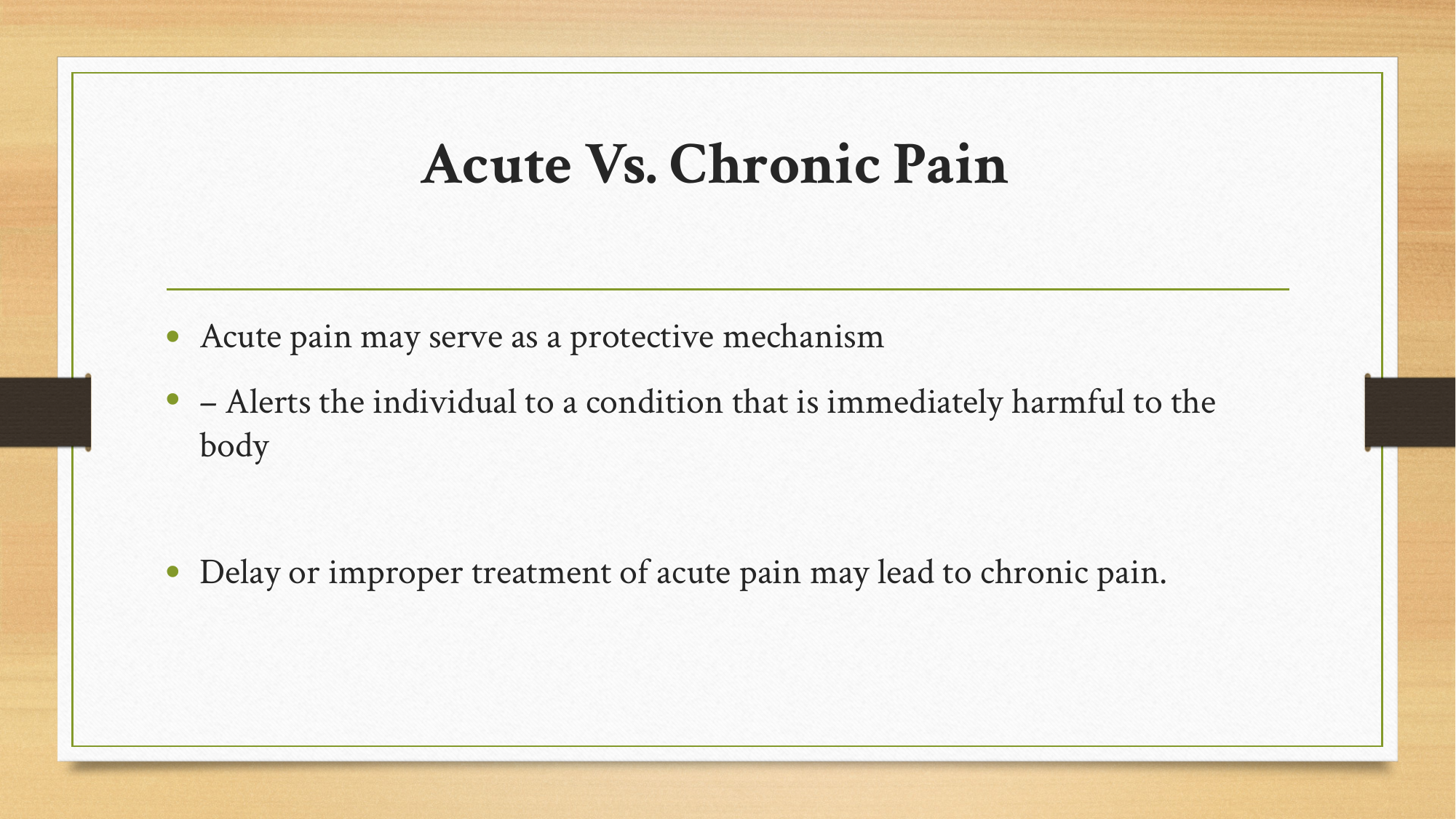

# Acute Vs. Chronic Pain
Acute pain may serve as a protective mechanism
– Alerts the individual to a condition that is immediately harmful to the body

Delay or improper treatment of acute pain may lead to chronic pain.